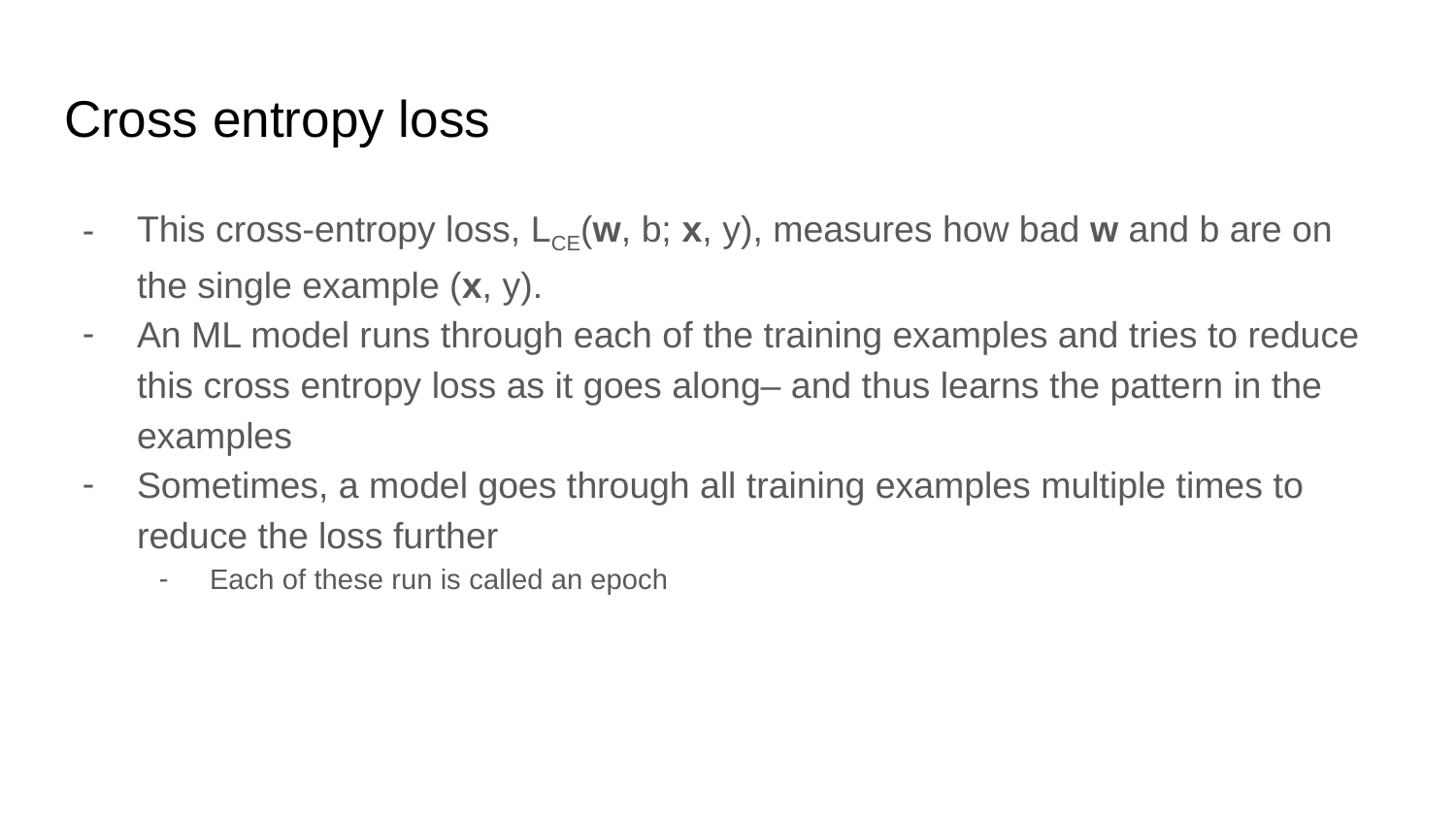

# Cross entropy loss
This cross-entropy loss, LCE(w, b; x, y), measures how bad w and b are on the single example (x, y).
An ML model runs through each of the training examples and tries to reduce this cross entropy loss as it goes along– and thus learns the pattern in the examples
Sometimes, a model goes through all training examples multiple times to reduce the loss further
Each of these run is called an epoch